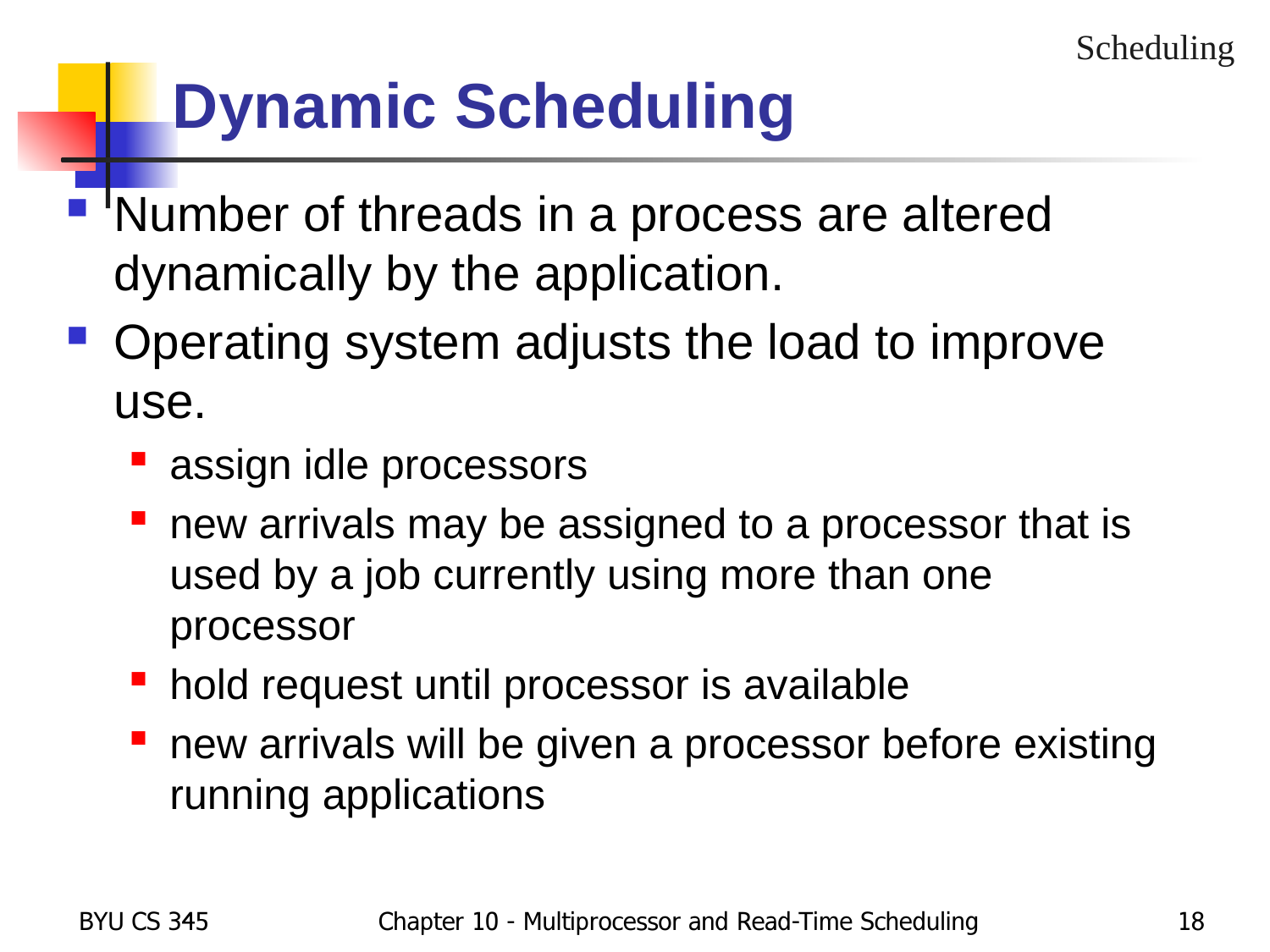

Scheduling
Dynamic Scheduling
Number of threads in a process are altered dynamically by the application.
Operating system adjusts the load to improve use.
assign idle processors
new arrivals may be assigned to a processor that is used by a job currently using more than one processor
hold request until processor is available
new arrivals will be given a processor before existing running applications
BYU CS 345
Chapter 10 - Multiprocessor and Read-Time Scheduling
18